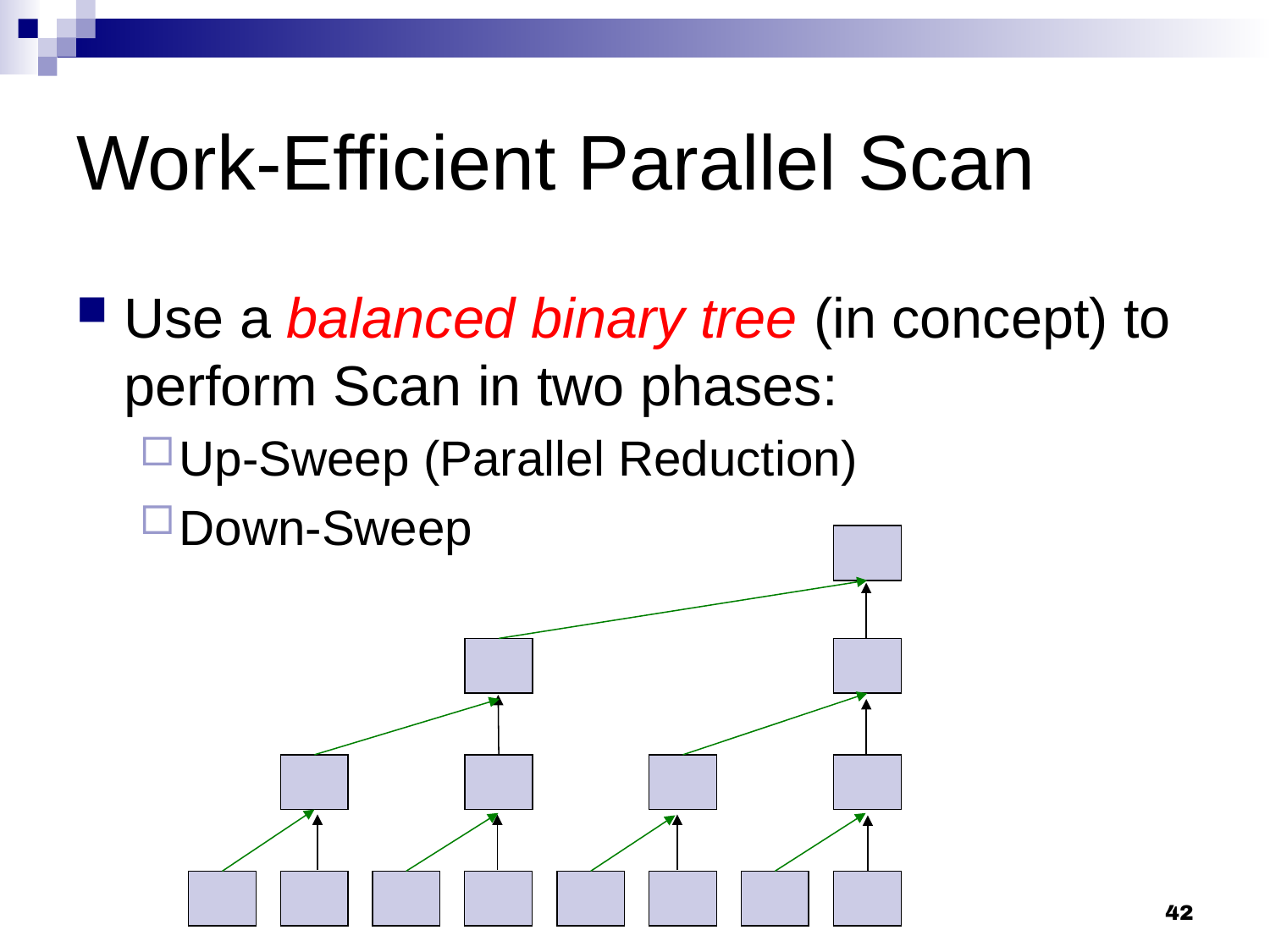

# Work-Efficient Parallel Scan
Use a balanced binary tree (in concept) to perform Scan in two phases:
Up-Sweep (Parallel Reduction)
Down-Sweep

42